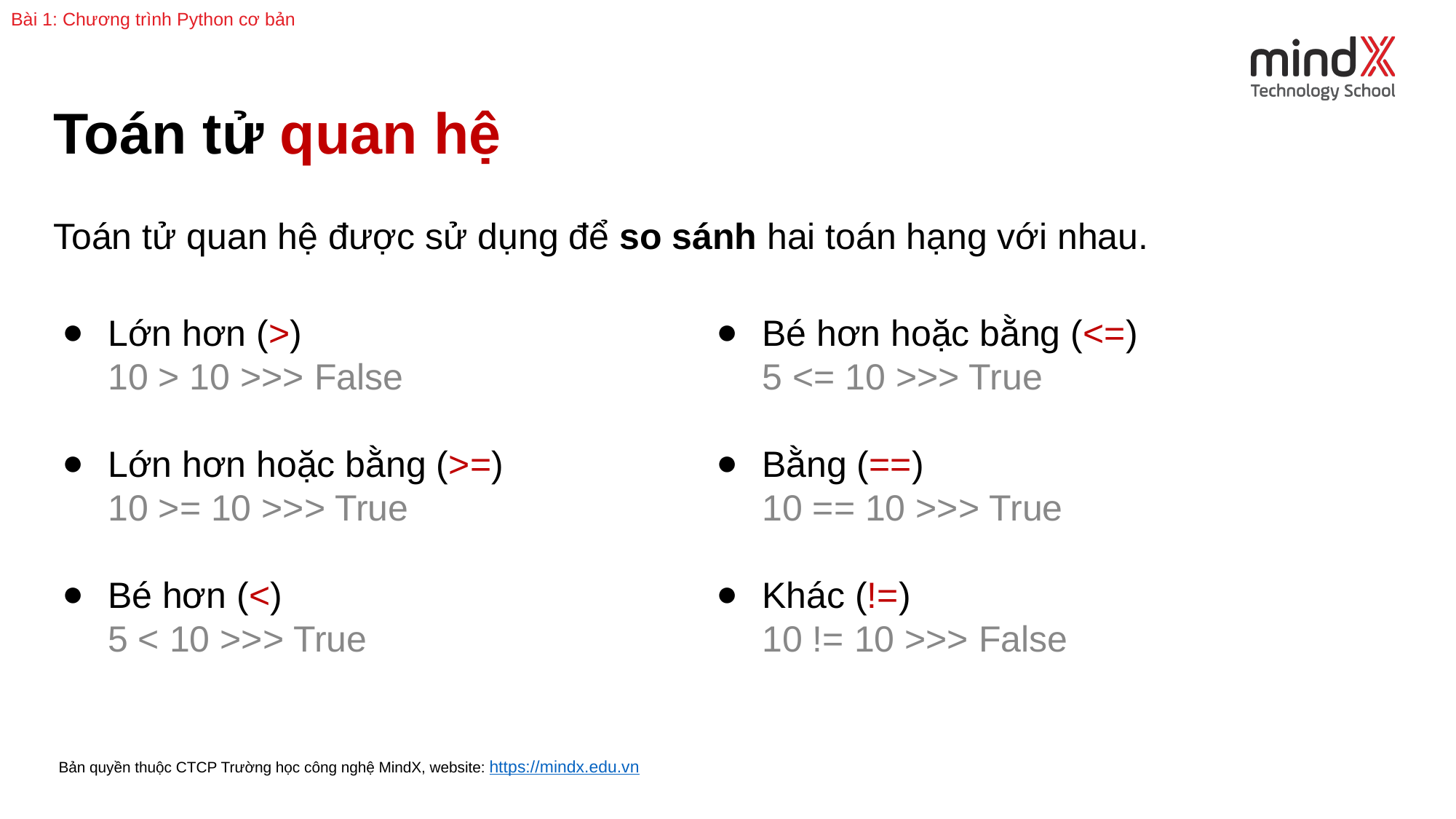

Bài 1: Chương trình Python cơ bản
Toán tử quan hệ
Toán tử quan hệ được sử dụng để so sánh hai toán hạng với nhau.
Lớn hơn (>)
10 > 10 >>> False
Lớn hơn hoặc bằng (>=)
10 >= 10 >>> True
Bé hơn (<)
5 < 10 >>> True
Bé hơn hoặc bằng (<=)
5 <= 10 >>> True

Bằng (==)
10 == 10 >>> True
Khác (!=)
10 != 10 >>> False
Bản quyền thuộc CTCP Trường học công nghệ MindX, website: https://mindx.edu.vn